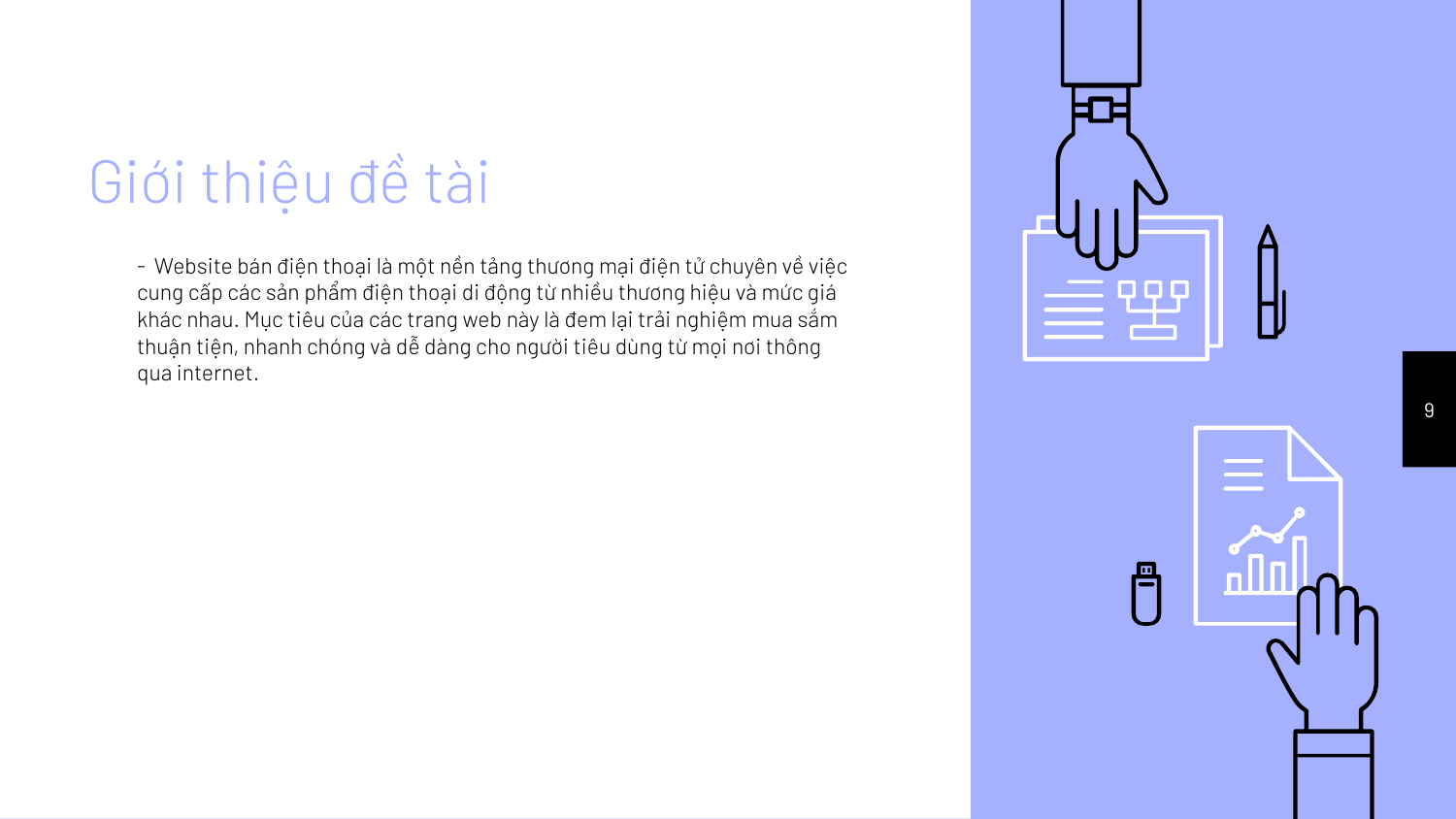

# Giới thiệu đề tài
-  Website bán điện thoại là một nền tảng thương mại điện tử chuyên về việc cung cấp các sản phẩm điện thoại di động từ nhiều thương hiệu và mức giá khác nhau. Mục tiêu của các trang web này là đem lại trải nghiệm mua sắm thuận tiện, nhanh chóng và dễ dàng cho người tiêu dùng từ mọi nơi thông qua internet.

9